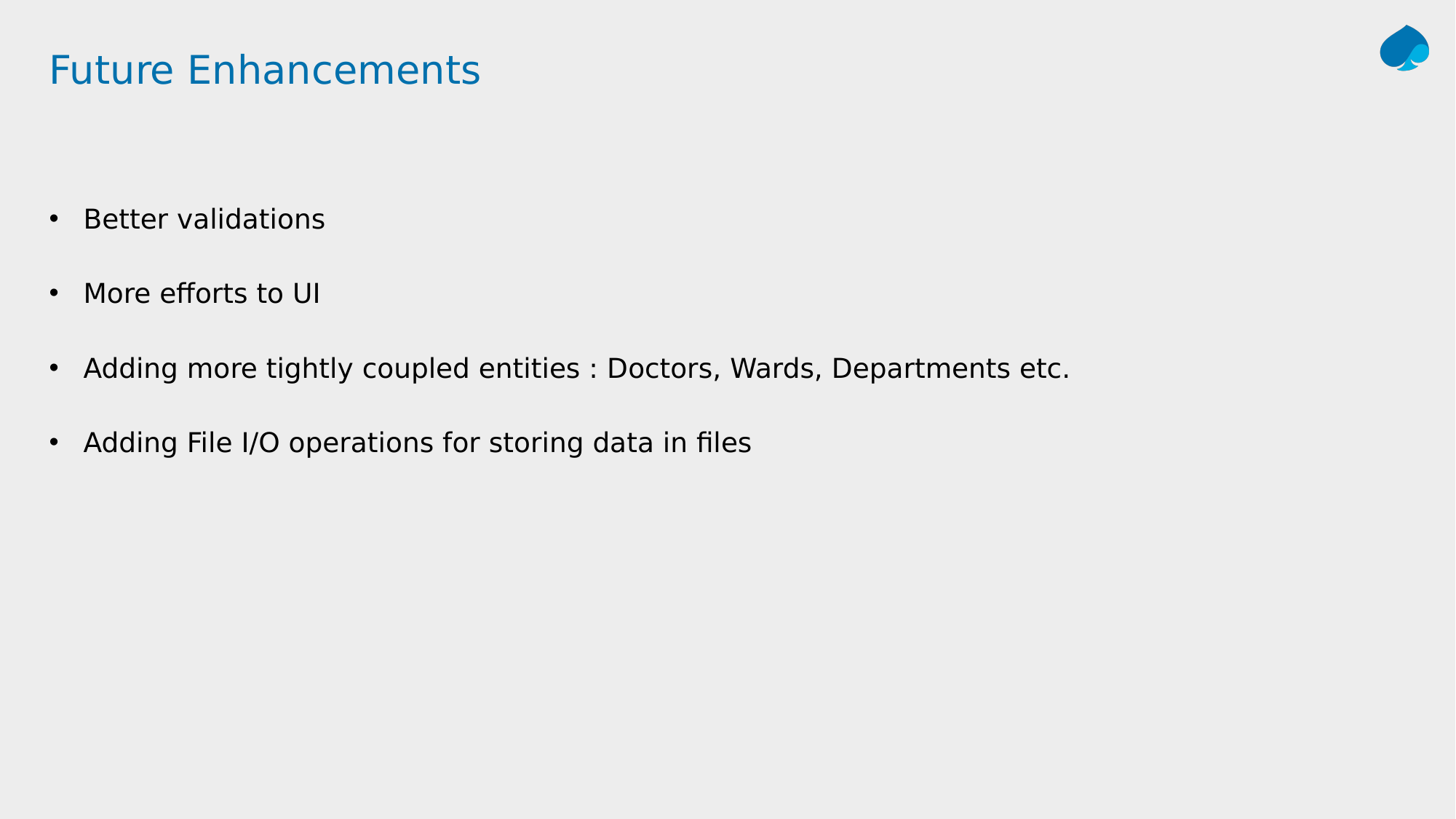

# Future Enhancements
Better validations
More efforts to UI
Adding more tightly coupled entities : Doctors, Wards, Departments etc.
Adding File I/O operations for storing data in files